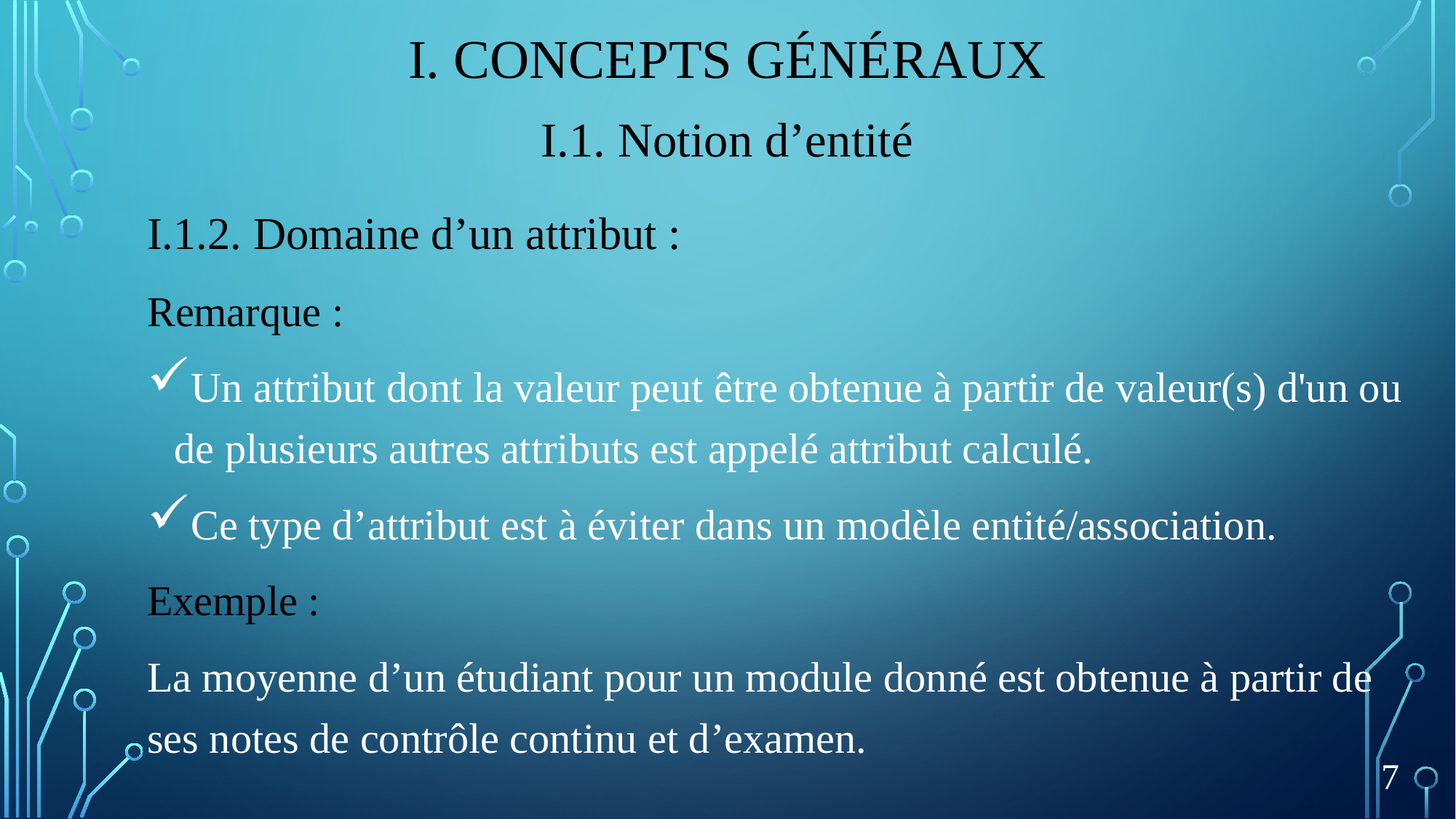

# I. Concepts généraux
I.1. Notion d’entité
I.1.2. Domaine d’un attribut :
Remarque :
Un attribut dont la valeur peut être obtenue à partir de valeur(s) d'un ou de plusieurs autres attributs est appelé attribut calculé.
Ce type d’attribut est à éviter dans un modèle entité/association.
Exemple :
La moyenne d’un étudiant pour un module donné est obtenue à partir de ses notes de contrôle continu et d’examen.
7